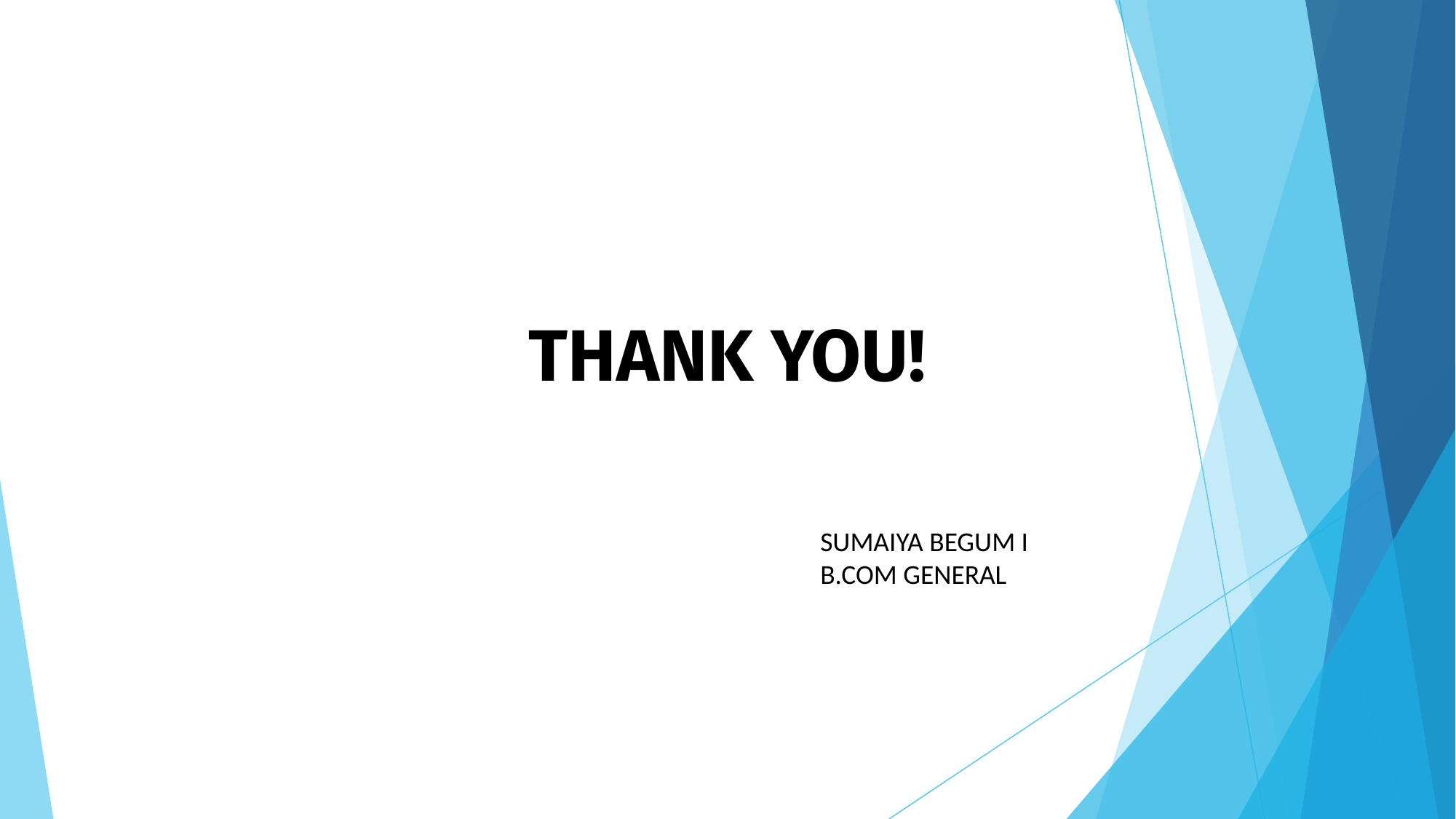

# THANK YOU!
SUMAIYA BEGUM I
B.COM GENERAL